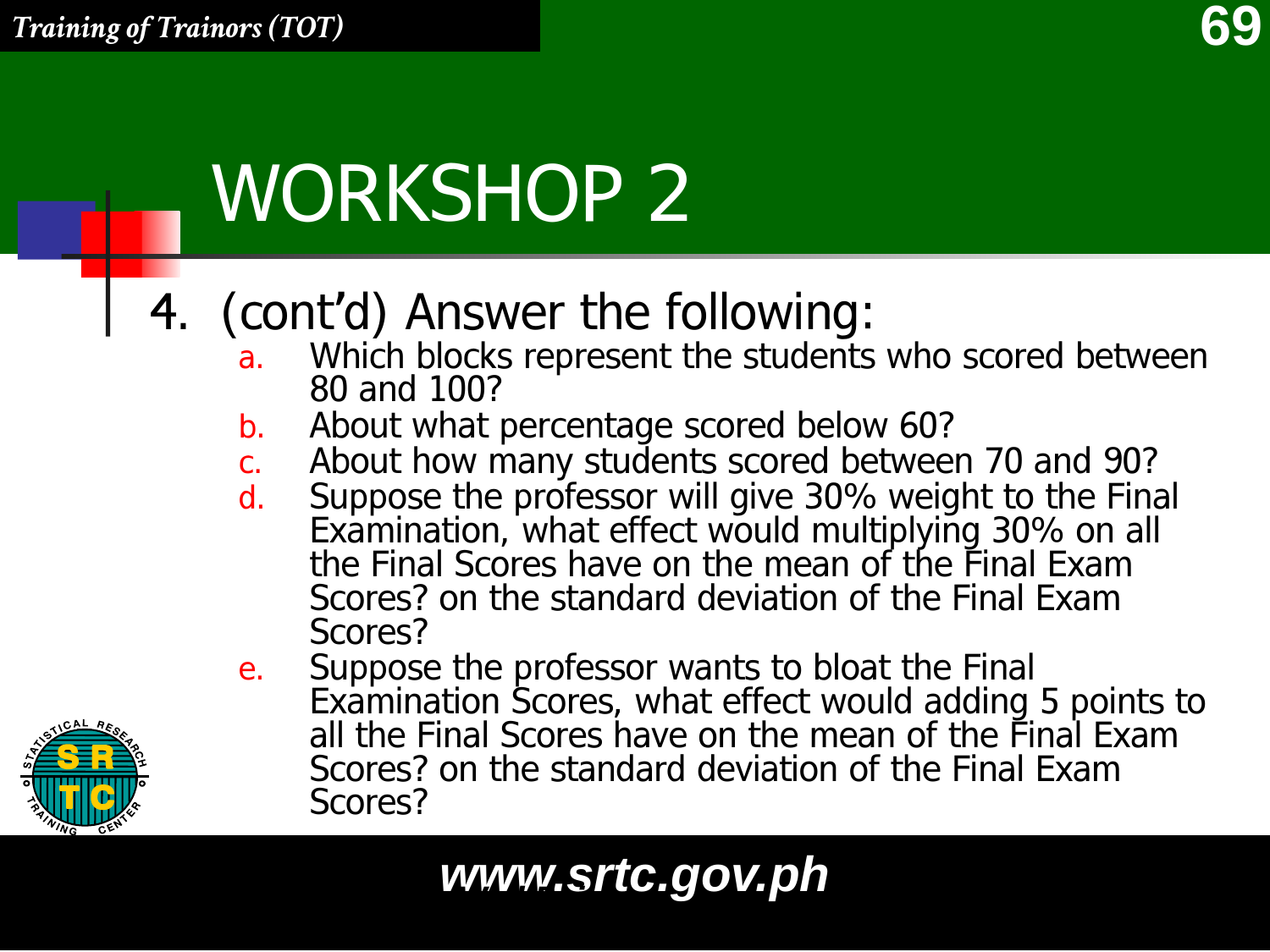

# WORKSHOP 2
(cont’d) Answer the following:
Which blocks represent the students who scored between 80 and 100?
About what percentage scored below 60?
About how many students scored between 70 and 90?
Suppose the professor will give 30% weight to the Final Examination, what effect would multiplying 30% on all the Final Scores have on the mean of the Final Exam Scores? on the standard deviation of the Final Exam Scores?
Suppose the professor wants to bloat the Final Examination Scores, what effect would adding 5 points to all the Final Scores have on the mean of the Final Exam Scores? on the standard deviation of the Final Exam Scores?